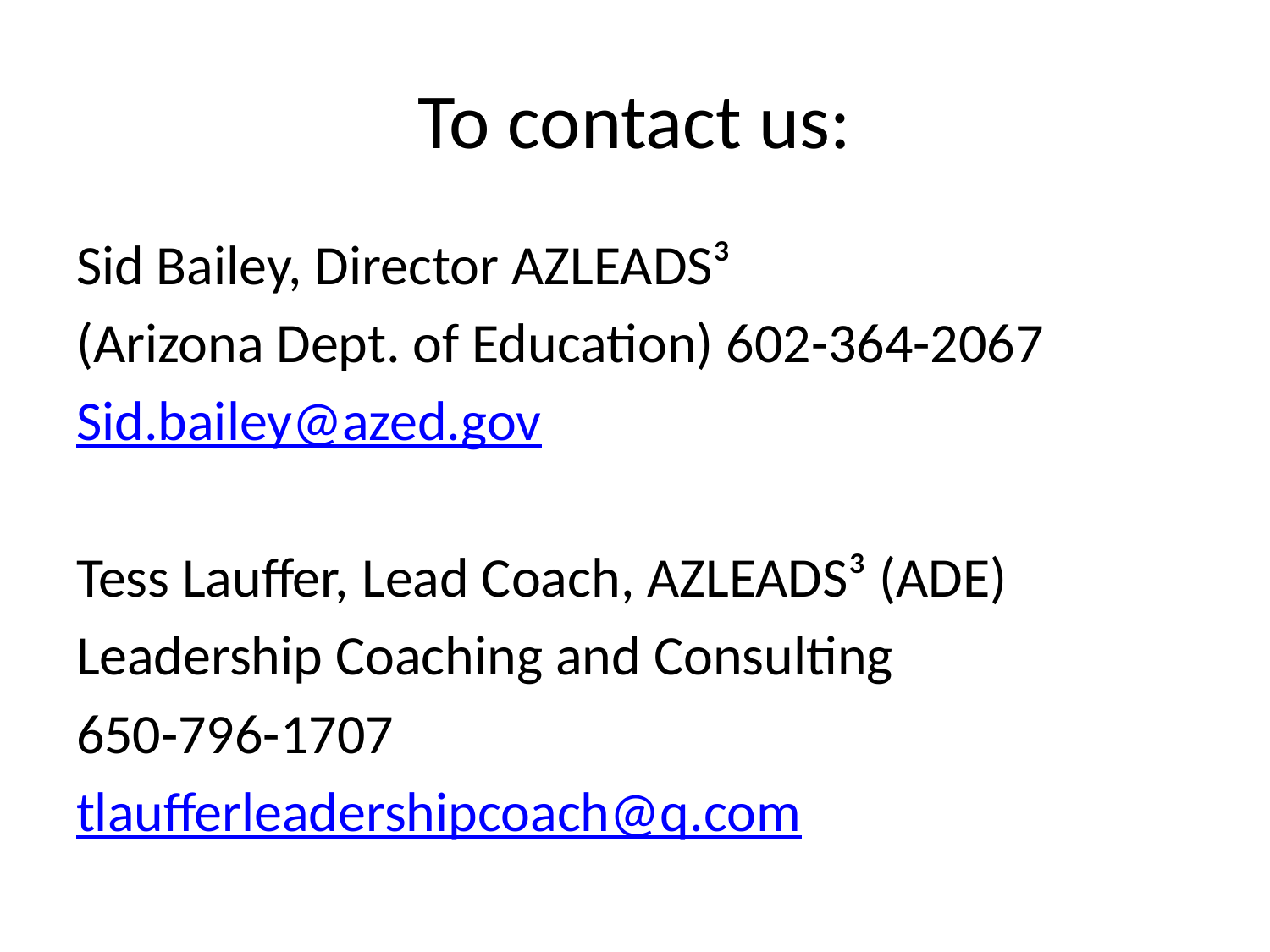

# To contact us:
Sid Bailey, Director AZLEADS³
(Arizona Dept. of Education) 602-364-2067
Sid.bailey@azed.gov

Tess Lauffer, Lead Coach, AZLEADS³ (ADE)
Leadership Coaching and Consulting
650-796-1707
tlaufferleadershipcoach@q.com